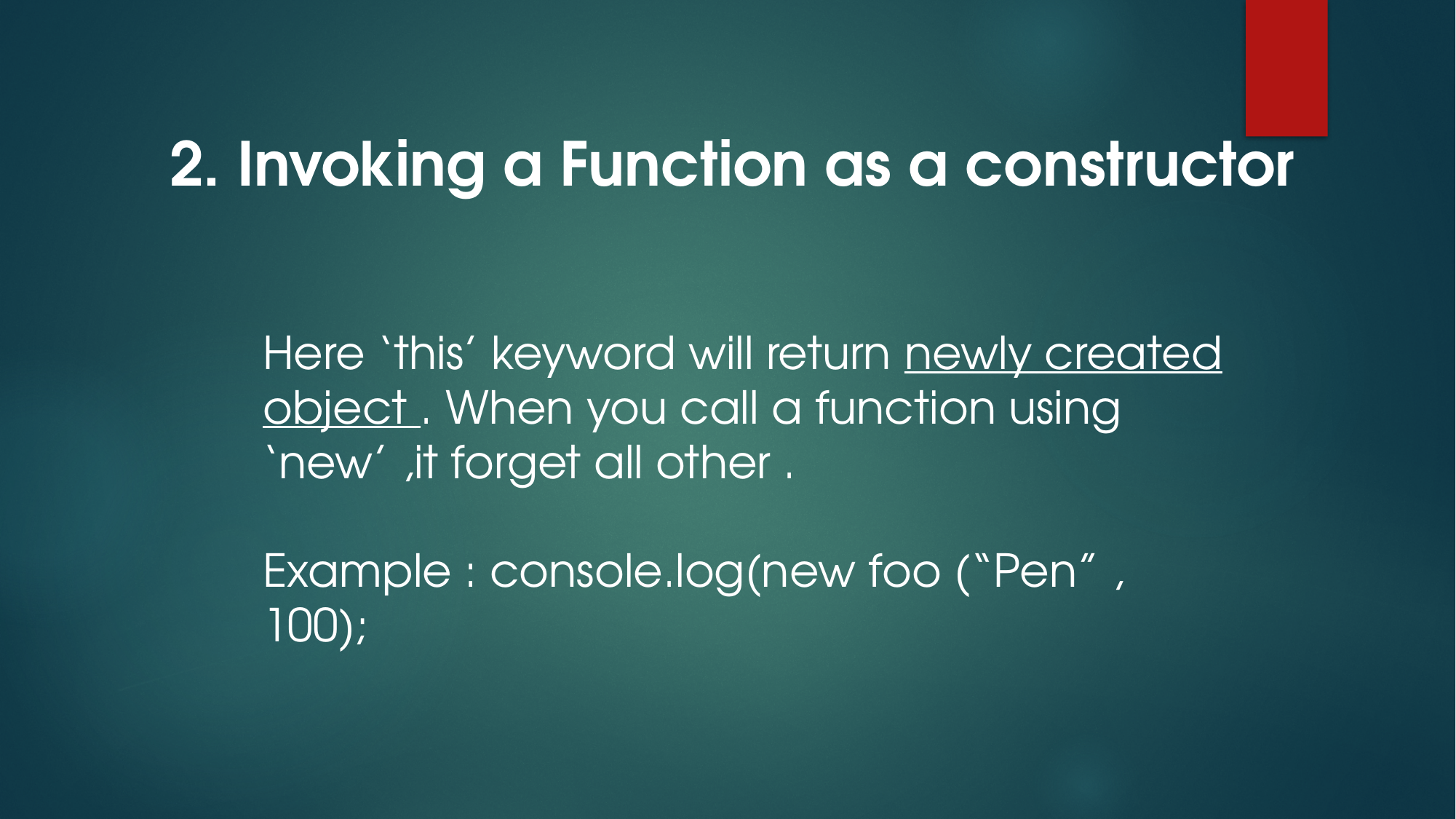

2. Invoking a Function as a constructor

Here ‘this’ keyword will return newly created object . When you call a function using ‘new’ ,it forget all other .

Example : console.log(new foo (“Pen” , 100);